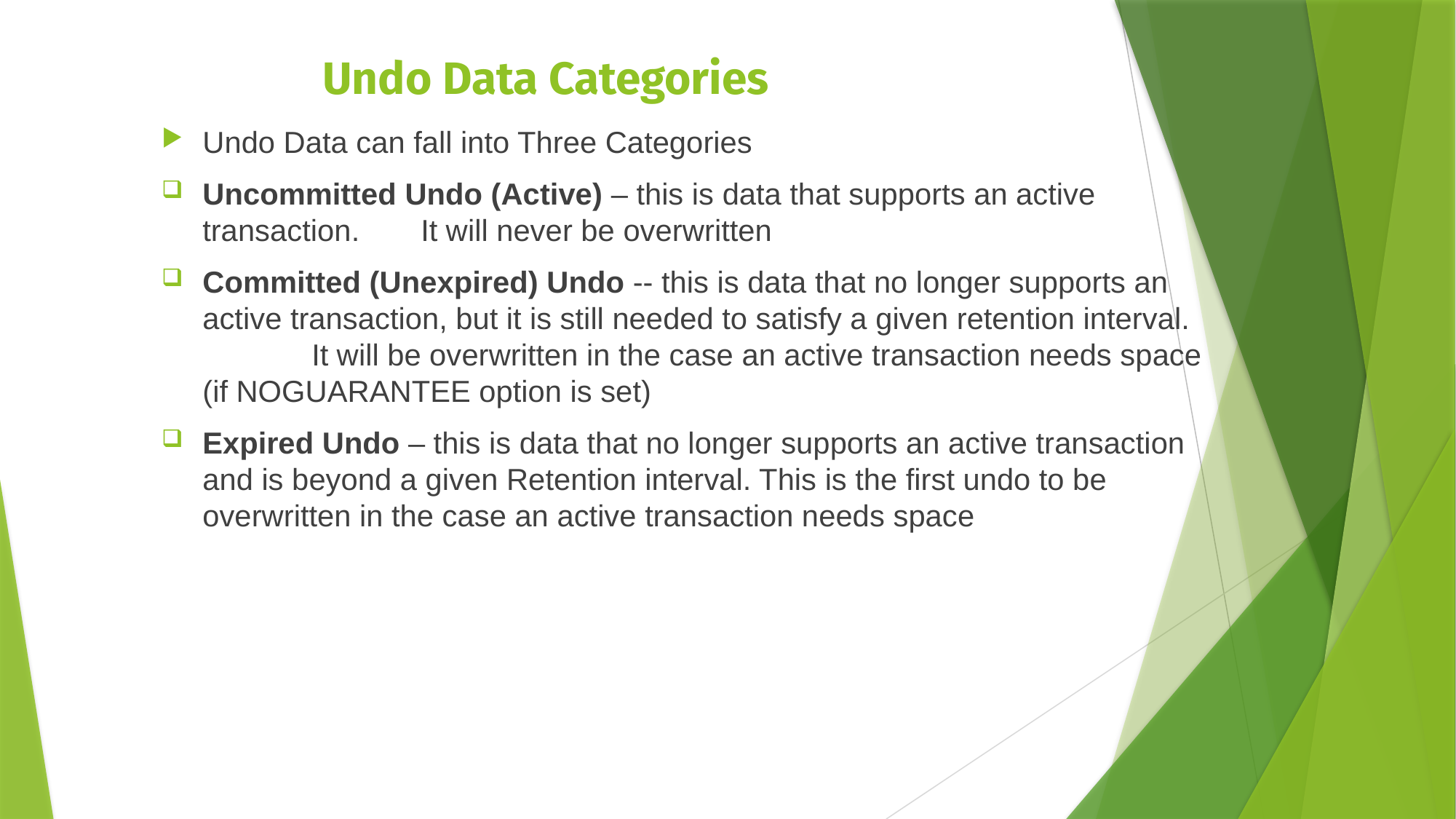

# Undo Data Categories
Undo Data can fall into Three Categories
Uncommitted Undo (Active) – this is data that supports an active transaction. 	It will never be overwritten
Committed (Unexpired) Undo -- this is data that no longer supports an active transaction, but it is still needed to satisfy a given retention interval. 	It will be overwritten in the case an active transaction needs space (if NOGUARANTEE option is set)
Expired Undo – this is data that no longer supports an active transaction and is beyond a given Retention interval. This is the first undo to be overwritten in the case an active transaction needs space